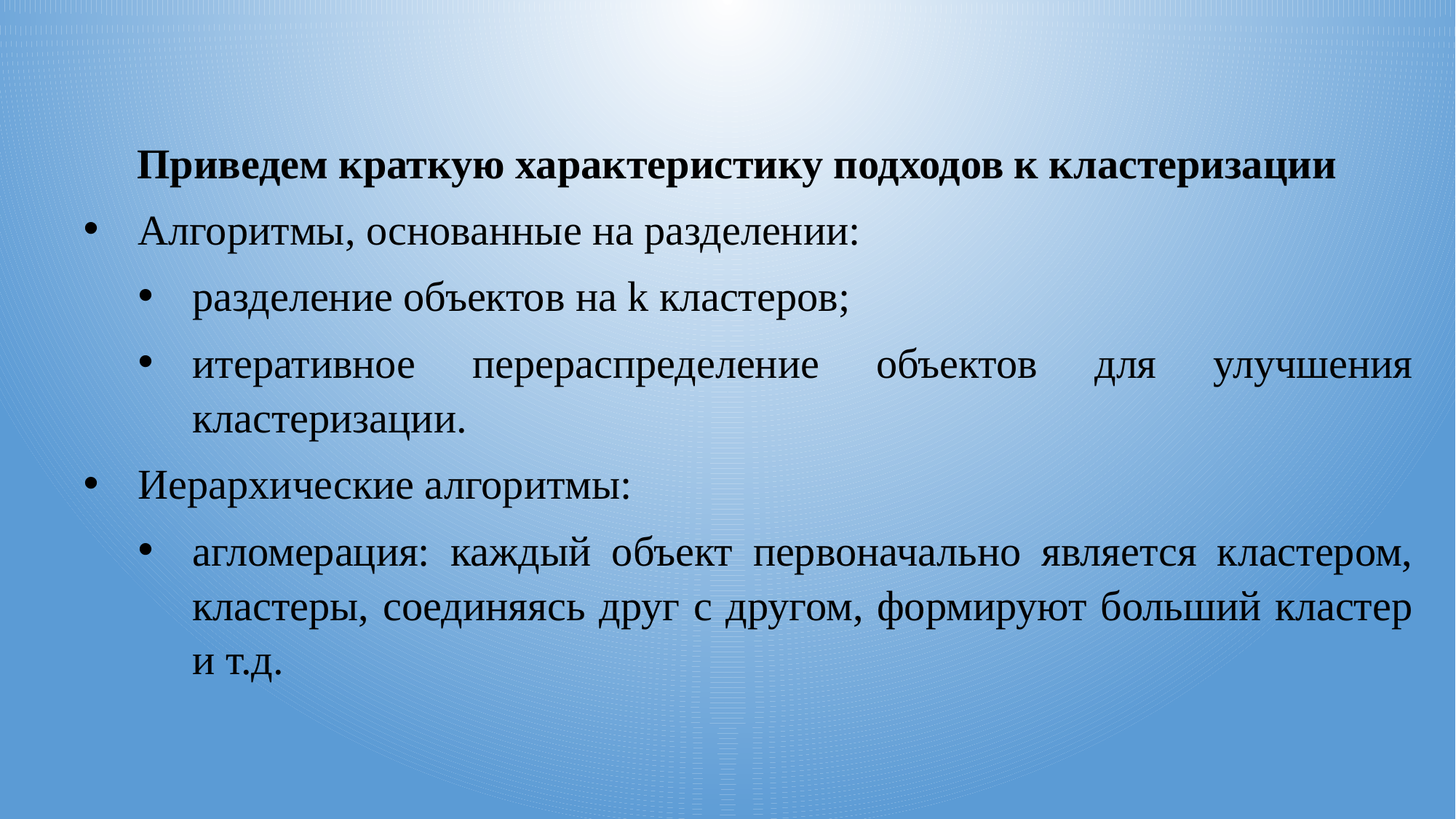

Приведем краткую характеристику подходов к кластеризации
Алгоритмы, основанные на разделении:
разделение объектов на k кластеров;
итеративное перераспределение объектов для улучшения кластеризации.
Иерархические алгоритмы:
агломерация: каждый объект первоначально является кластером, кластеры, соединяясь друг с другом, формируют больший кластер и т.д.